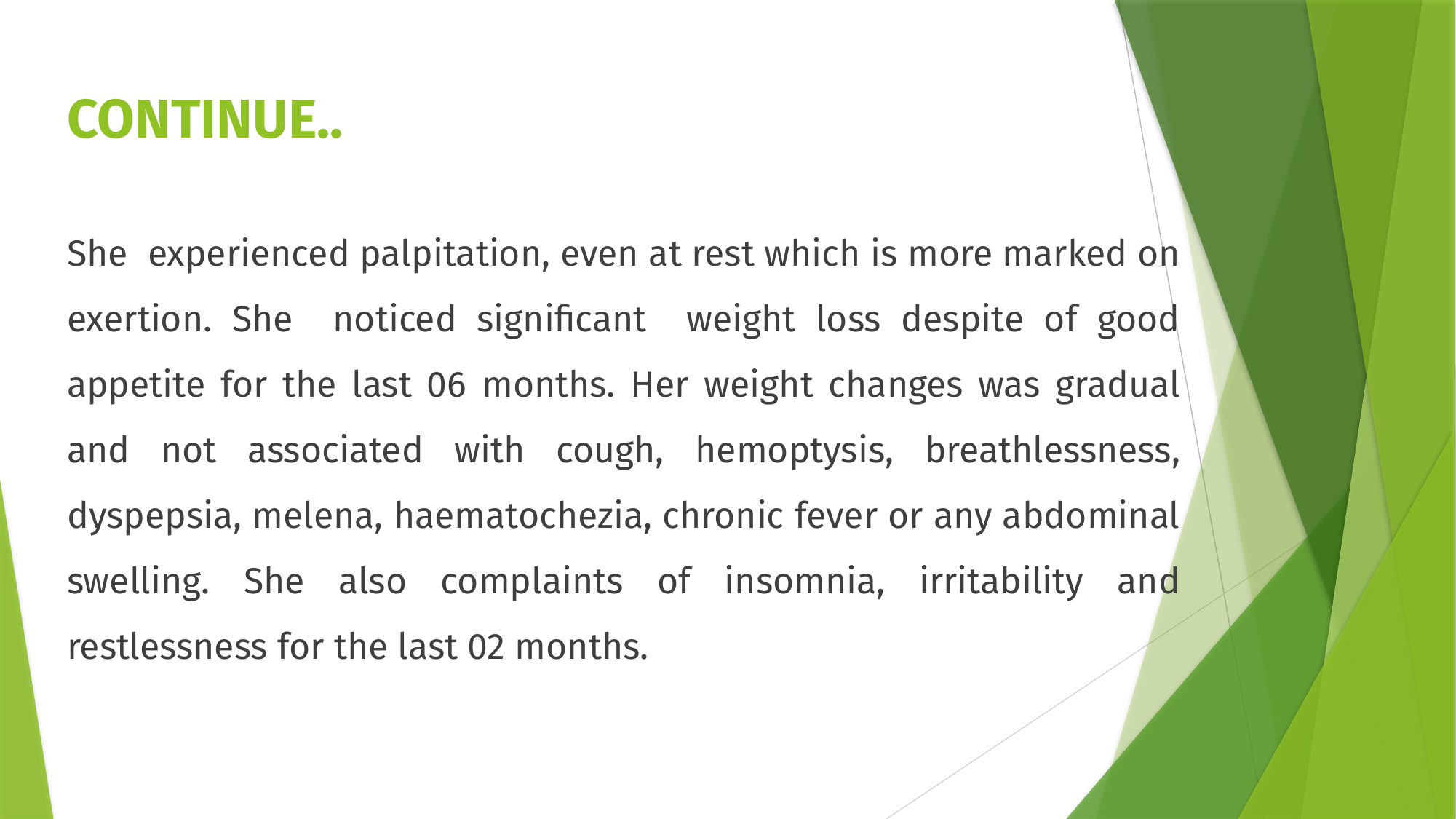

# CONTINUE..
She  experienced palpitation, even at rest which is more marked on exertion. She  noticed significant  weight loss despite of good appetite for the last 06 months. Her weight changes was gradual and not associated with cough, hemoptysis, breathlessness, dyspepsia, melena, haematochezia, chronic fever or any abdominal swelling. She also complaints of insomnia, irritability and restlessness for the last 02 months.